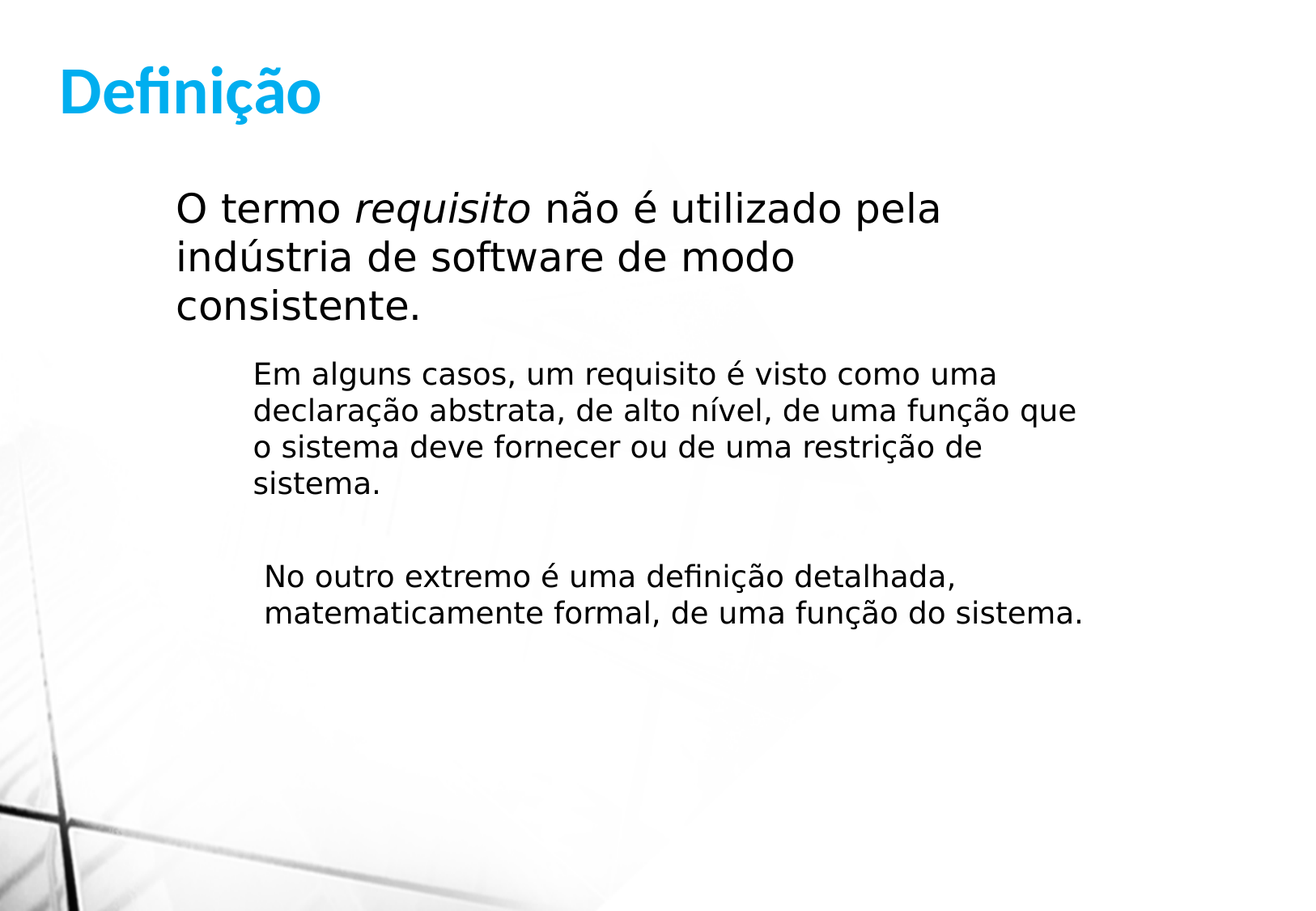

Definição
O termo requisito não é utilizado pela indústria de software de modo consistente.
Em alguns casos, um requisito é visto como uma declaração abstrata, de alto nível, de uma função que o sistema deve fornecer ou de uma restrição de sistema.
No outro extremo é uma definição detalhada, matematicamente formal, de uma função do sistema.